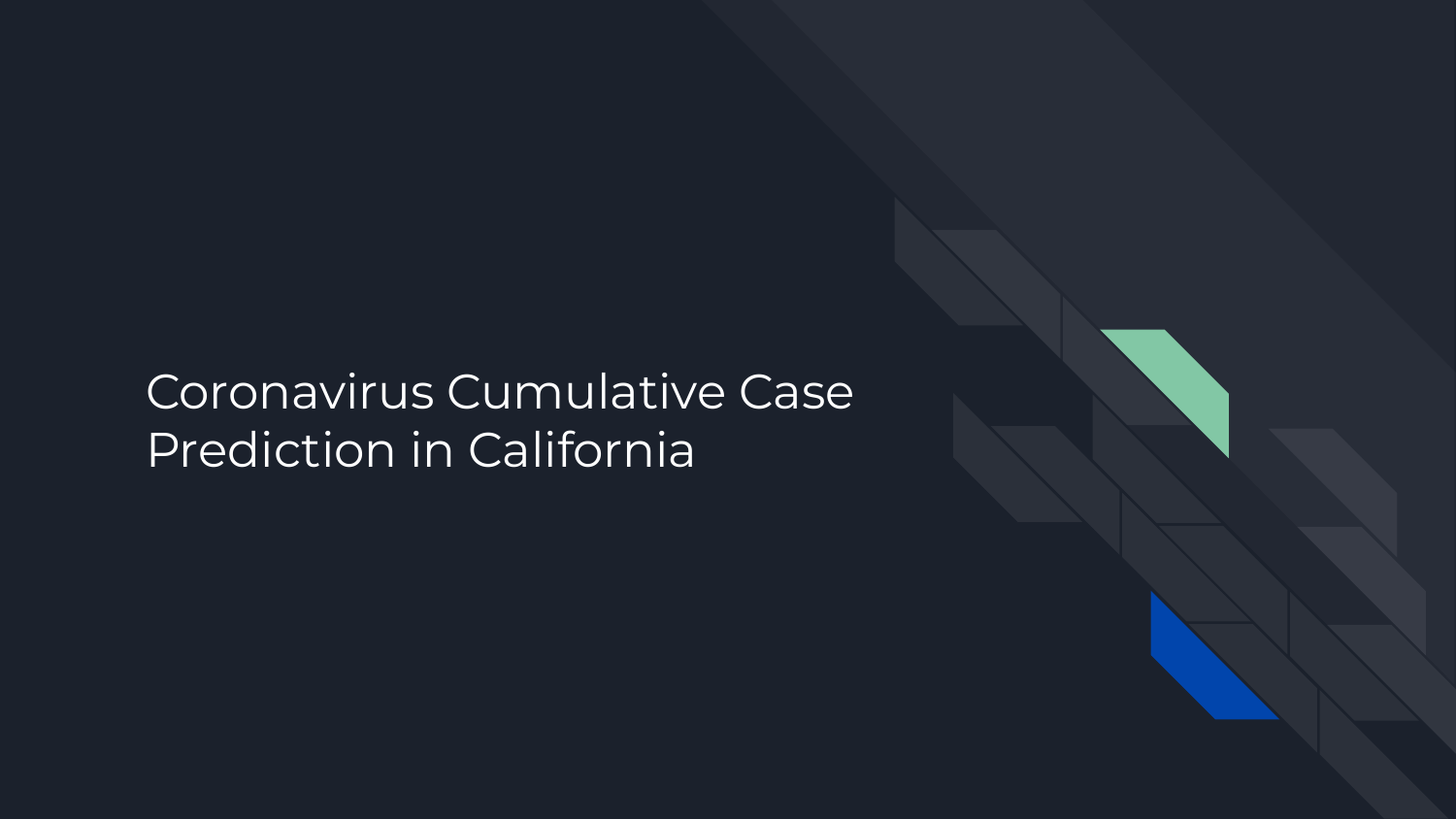

# Coronavirus Cumulative Case Prediction in California